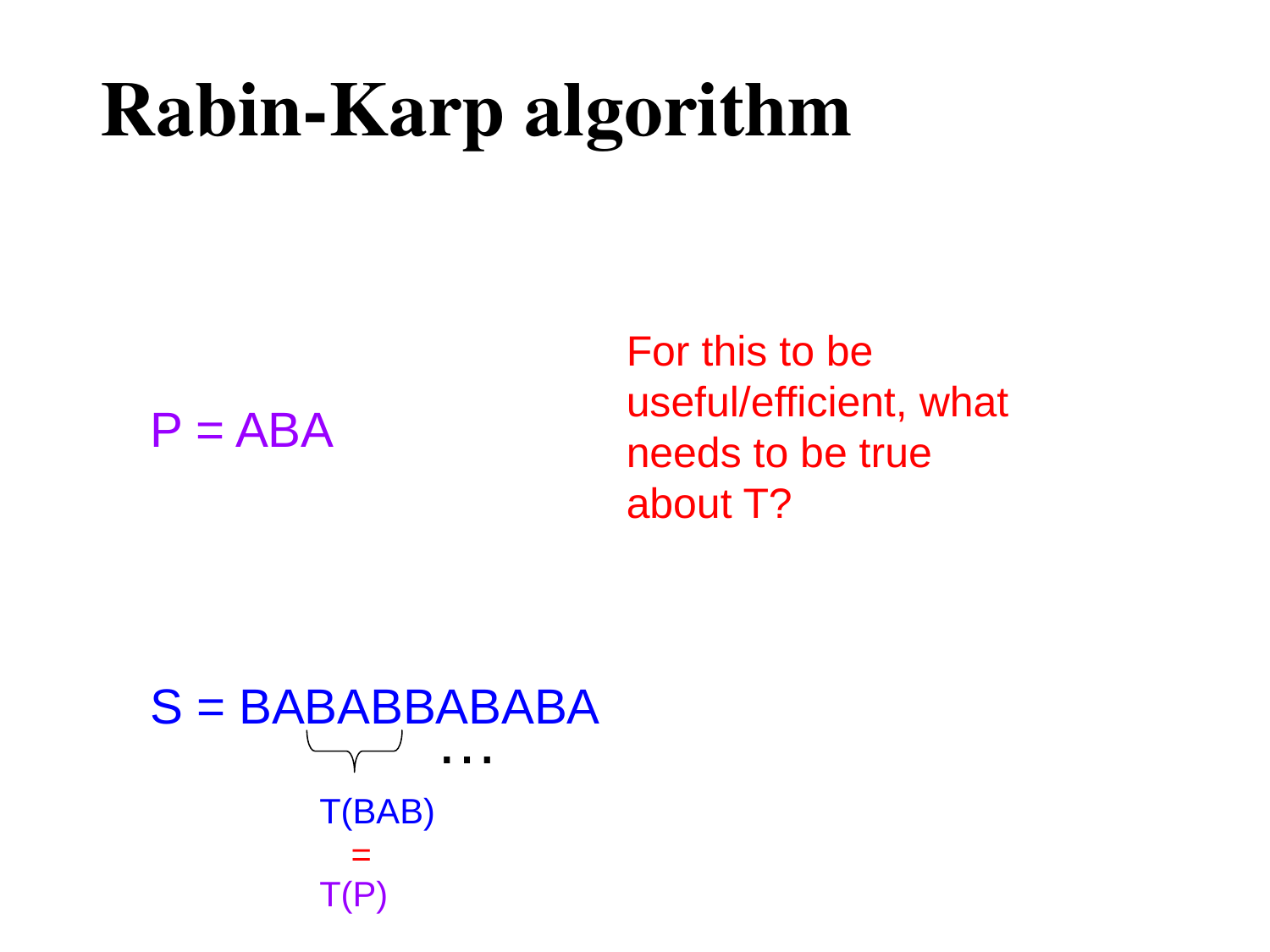

# Rabin-Karp algorithm
For this to be useful/efficient, what needs to be true about T?
P = ABA
S = BABABBABABA
…

T(BAB)
=
T(P)